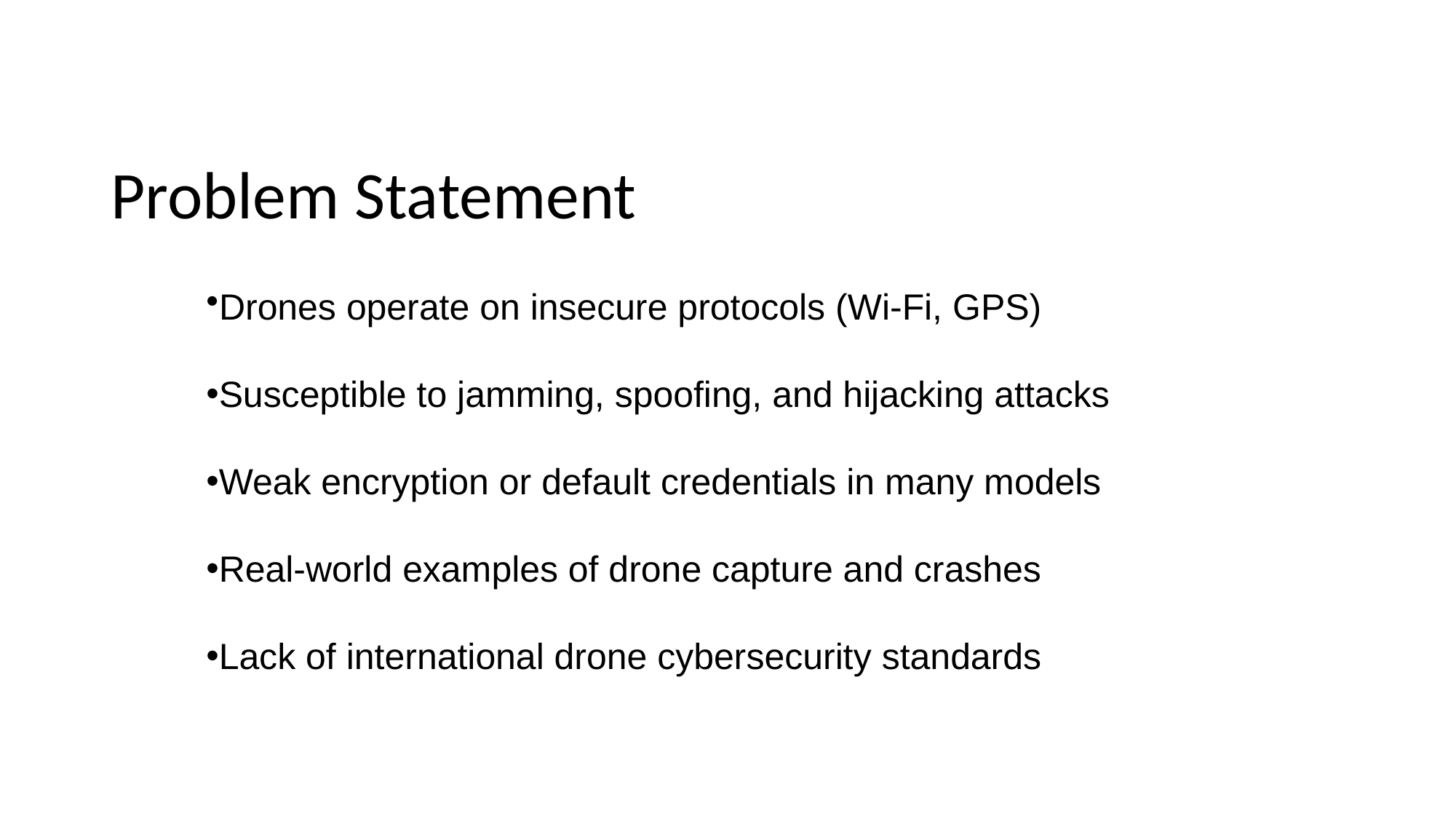

# Problem Statement
Drones operate on insecure protocols (Wi-Fi, GPS)

Susceptible to jamming, spoofing, and hijacking attacks

Weak encryption or default credentials in many models

Real-world examples of drone capture and crashes

Lack of international drone cybersecurity standards